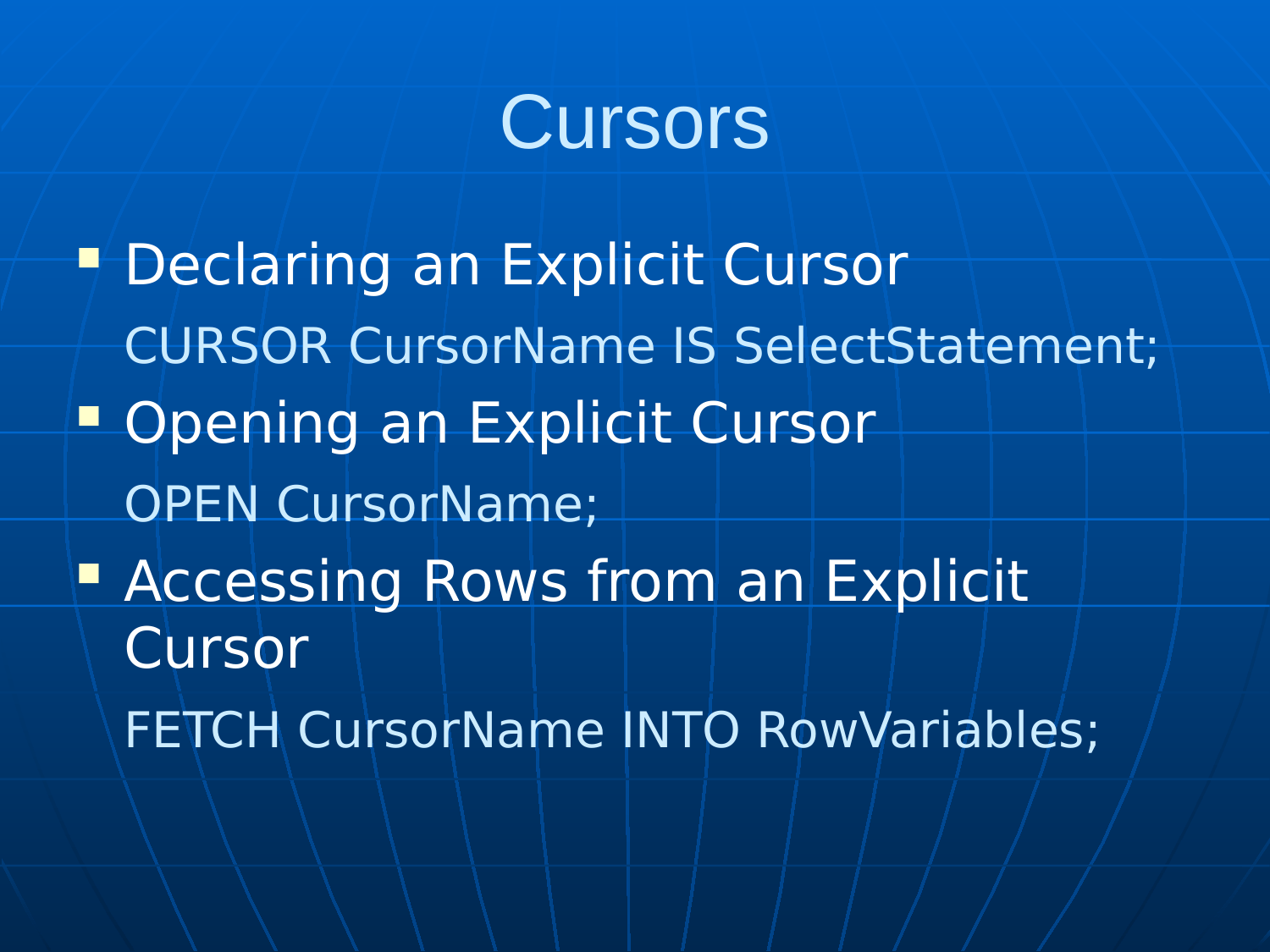

# Cursors
Declaring an Explicit Cursor
	CURSOR CursorName IS SelectStatement;
Opening an Explicit Cursor
	OPEN CursorName;
Accessing Rows from an Explicit Cursor
	FETCH CursorName INTO RowVariables;